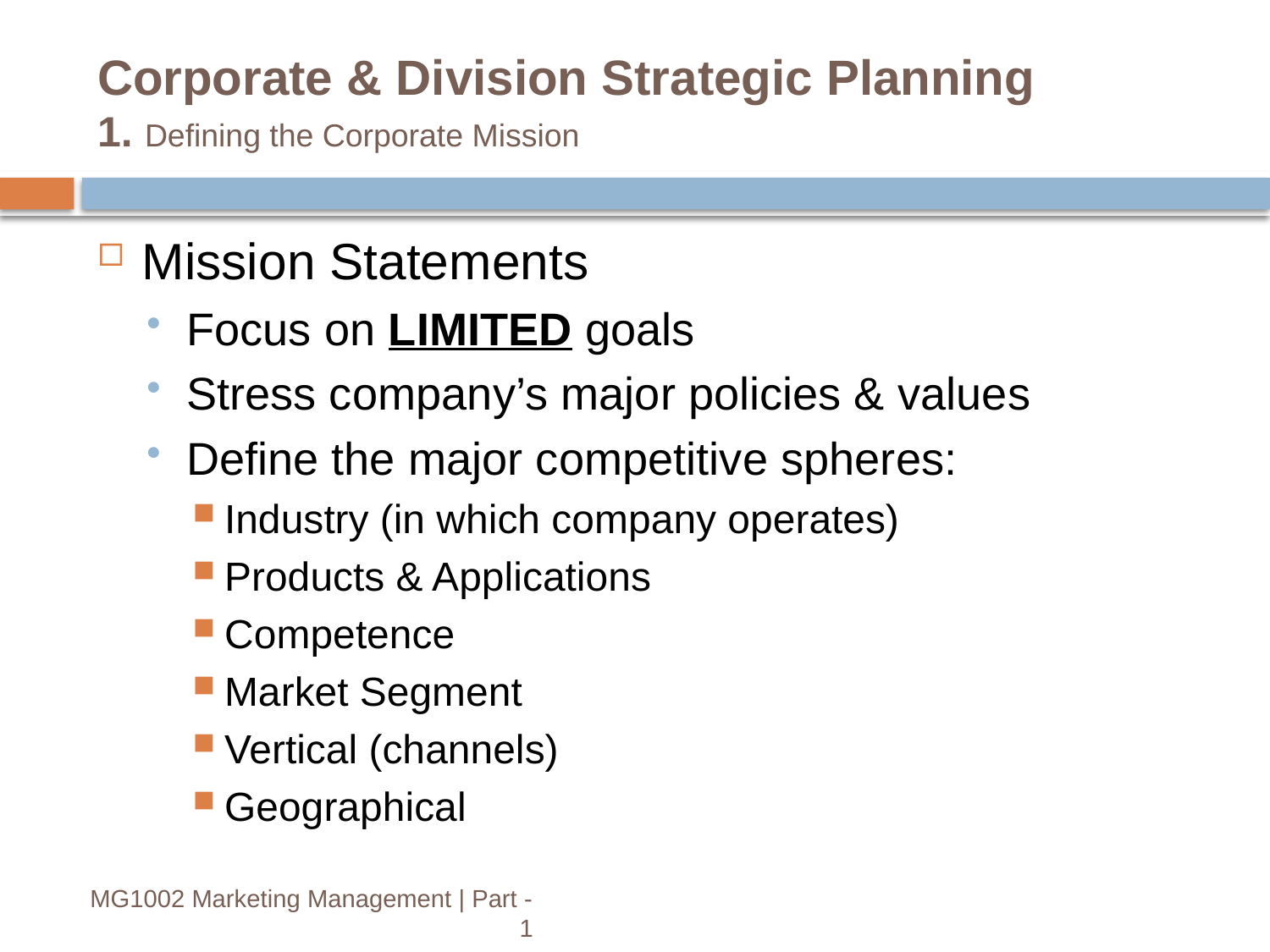

# Corporate & Division Strategic Planning 1. Defining the Corporate Mission
Mission Statements
Focus on LIMITED goals
Stress company’s major policies & values
Define the major competitive spheres:
Industry (in which company operates)
Products & Applications
Competence
Market Segment
Vertical (channels)
Geographical
6
MG1002 Marketing Management | Part - 1